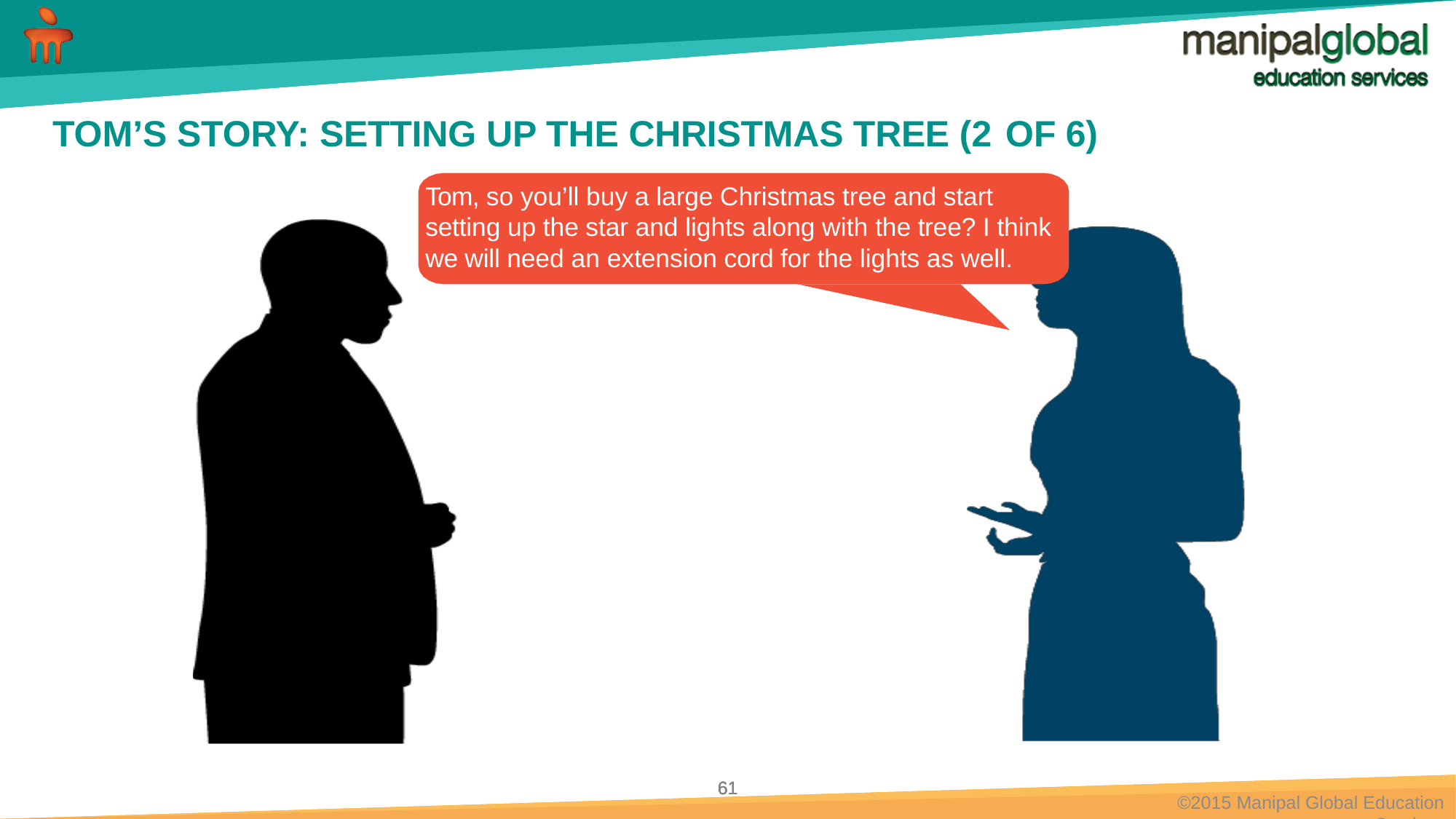

# TOM’S STORY: SETTING UP THE CHRISTMAS TREE (2 OF 6)

Tom, so you’ll buy a large Christmas tree and start setting up the star and lights along with the tree? I think we will need an extension cord for the lights as well.

B
A
C
C